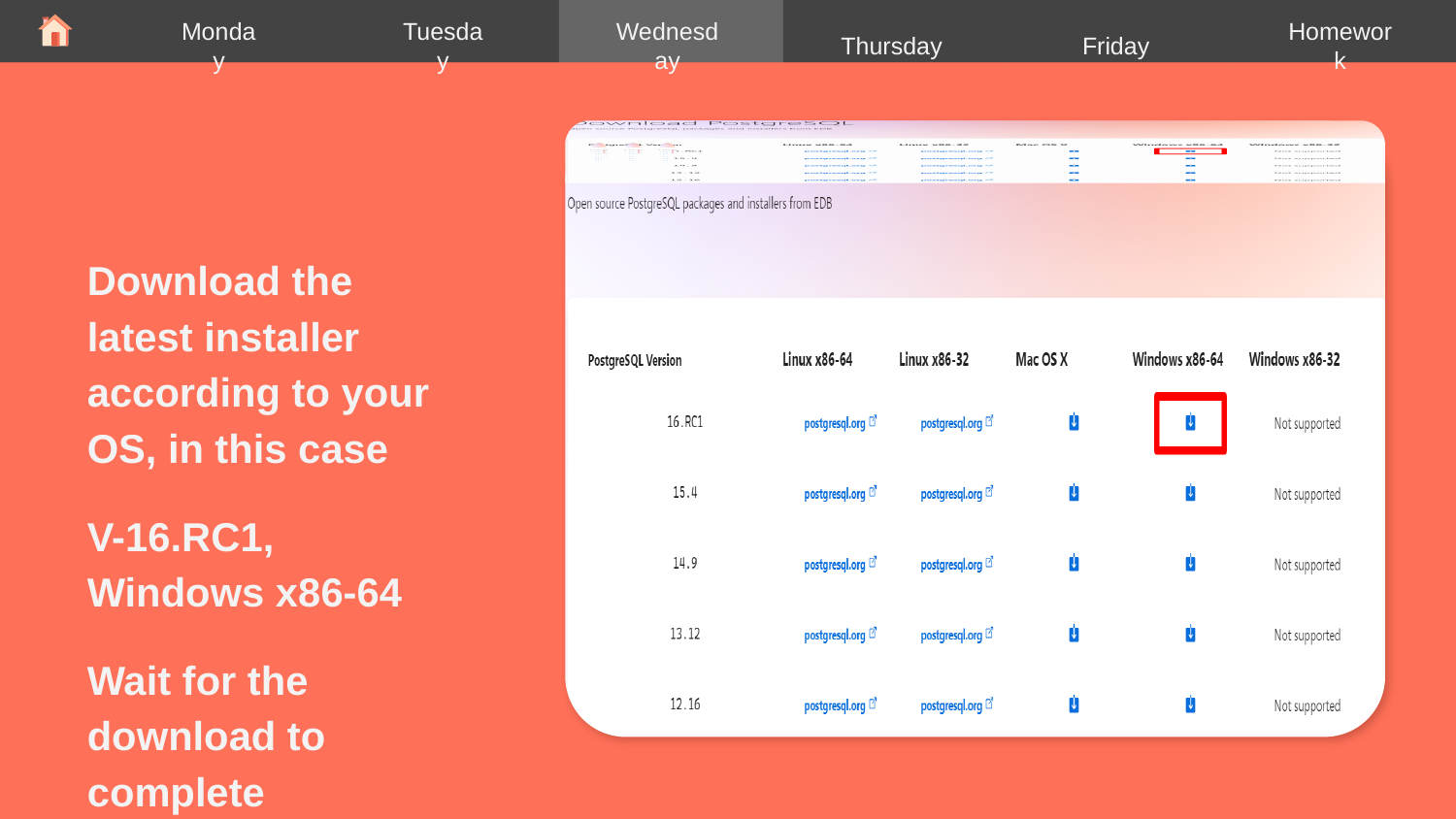

Thursday
Monday
Tuesday
Wednesday
Friday
Homework

Download the latest installer according to your OS, in this case
V-16.RC1, Windows x86-64
Wait for the download to complete